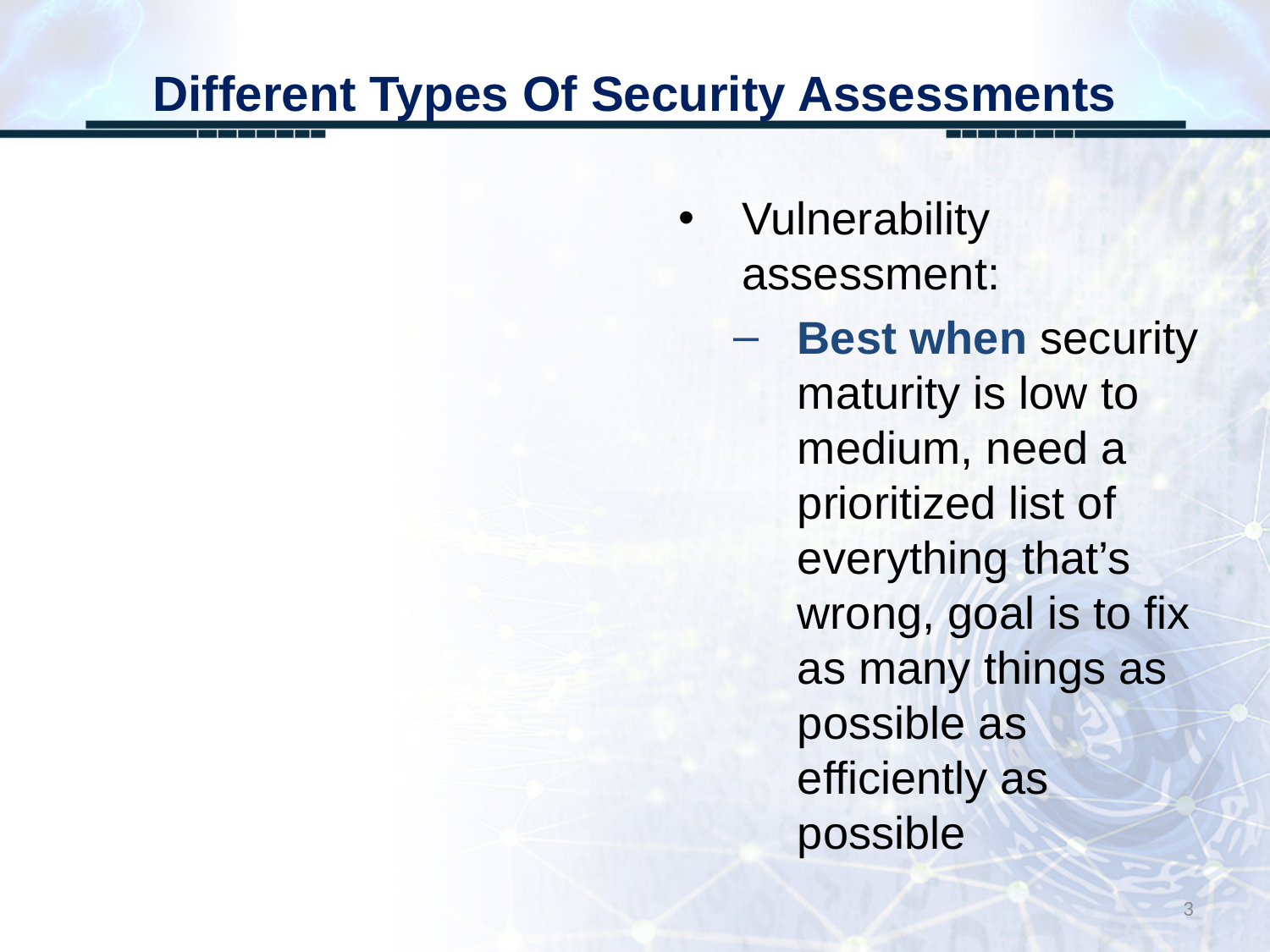

# Different Types Of Security Assessments
Vulnerability assessment:
Best when security maturity is low to medium, need a prioritized list of everything that’s wrong, goal is to fix as many things as possible as efficiently as possible
3